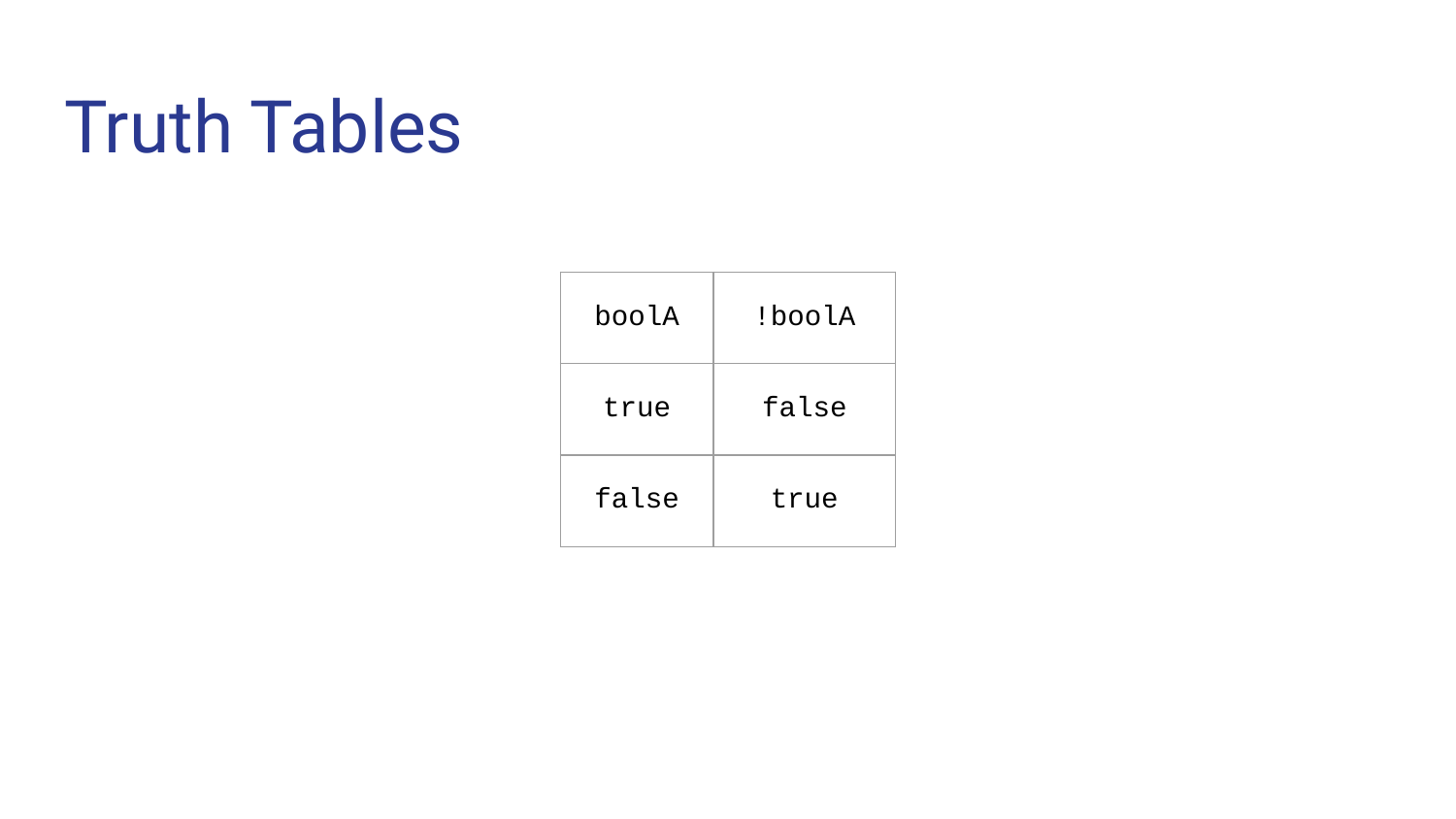

# Truth Tables

| boolA | !boolA |
| --- | --- |
| true | false |
| false | true |